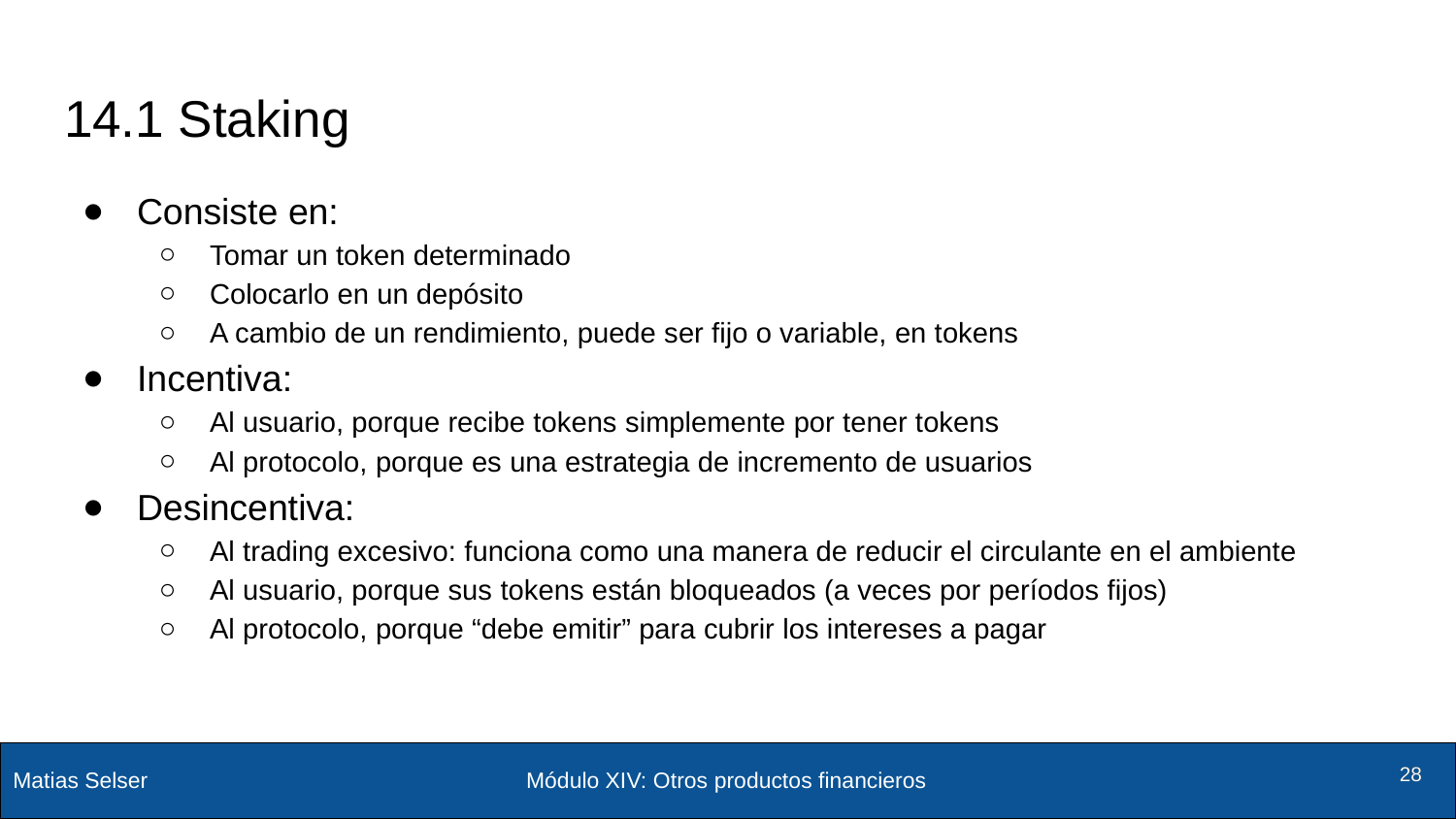

# 14.1 Staking
Consiste en:
Tomar un token determinado
Colocarlo en un depósito
A cambio de un rendimiento, puede ser fijo o variable, en tokens
Incentiva:
Al usuario, porque recibe tokens simplemente por tener tokens
Al protocolo, porque es una estrategia de incremento de usuarios
Desincentiva:
Al trading excesivo: funciona como una manera de reducir el circulante en el ambiente
Al usuario, porque sus tokens están bloqueados (a veces por períodos fijos)
Al protocolo, porque “debe emitir” para cubrir los intereses a pagar
Módulo XIV: Otros productos financieros
28
28